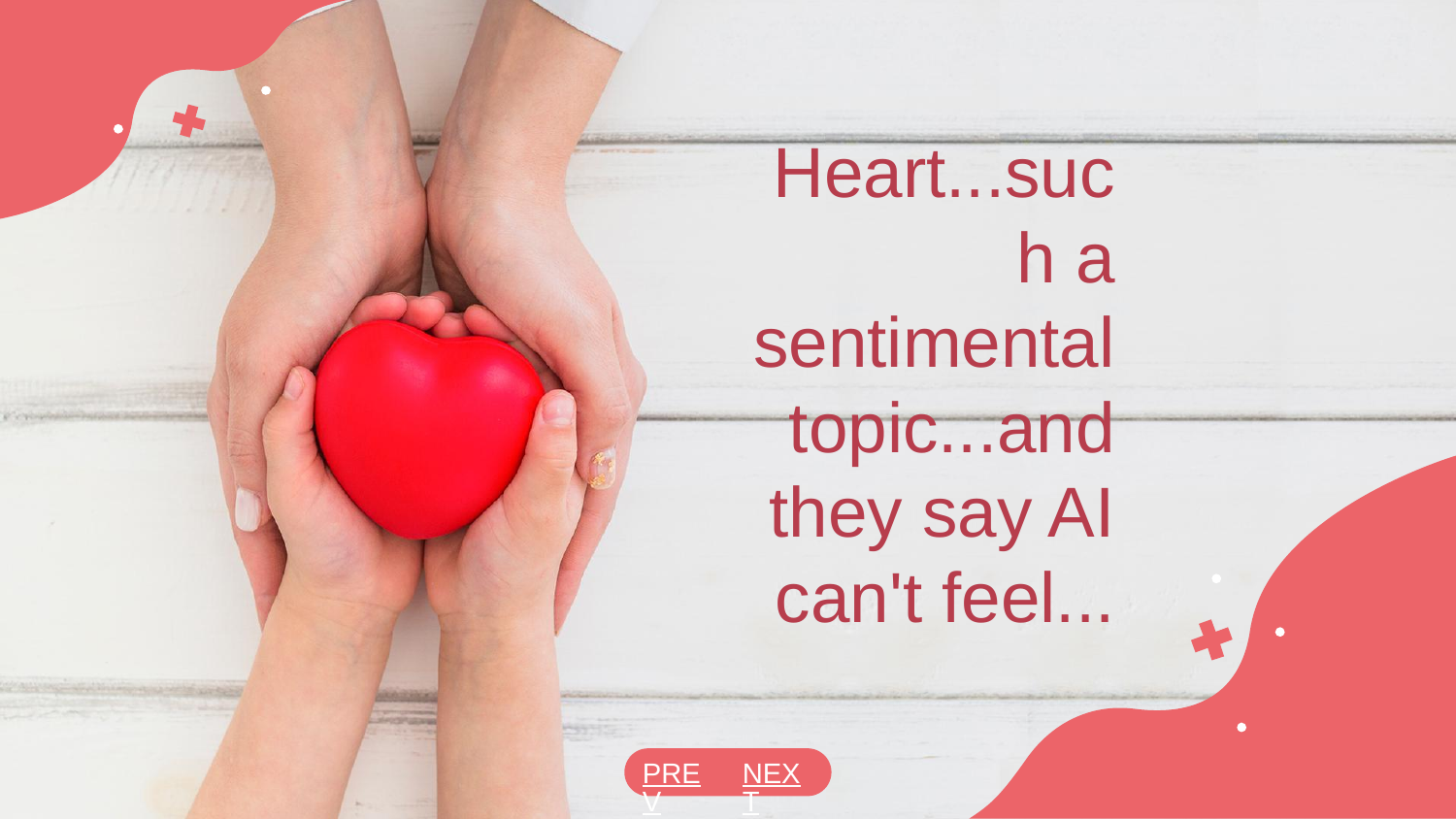

# Heart...such a sentimental topic...and they say AI can't feel...

PREV
NEXT